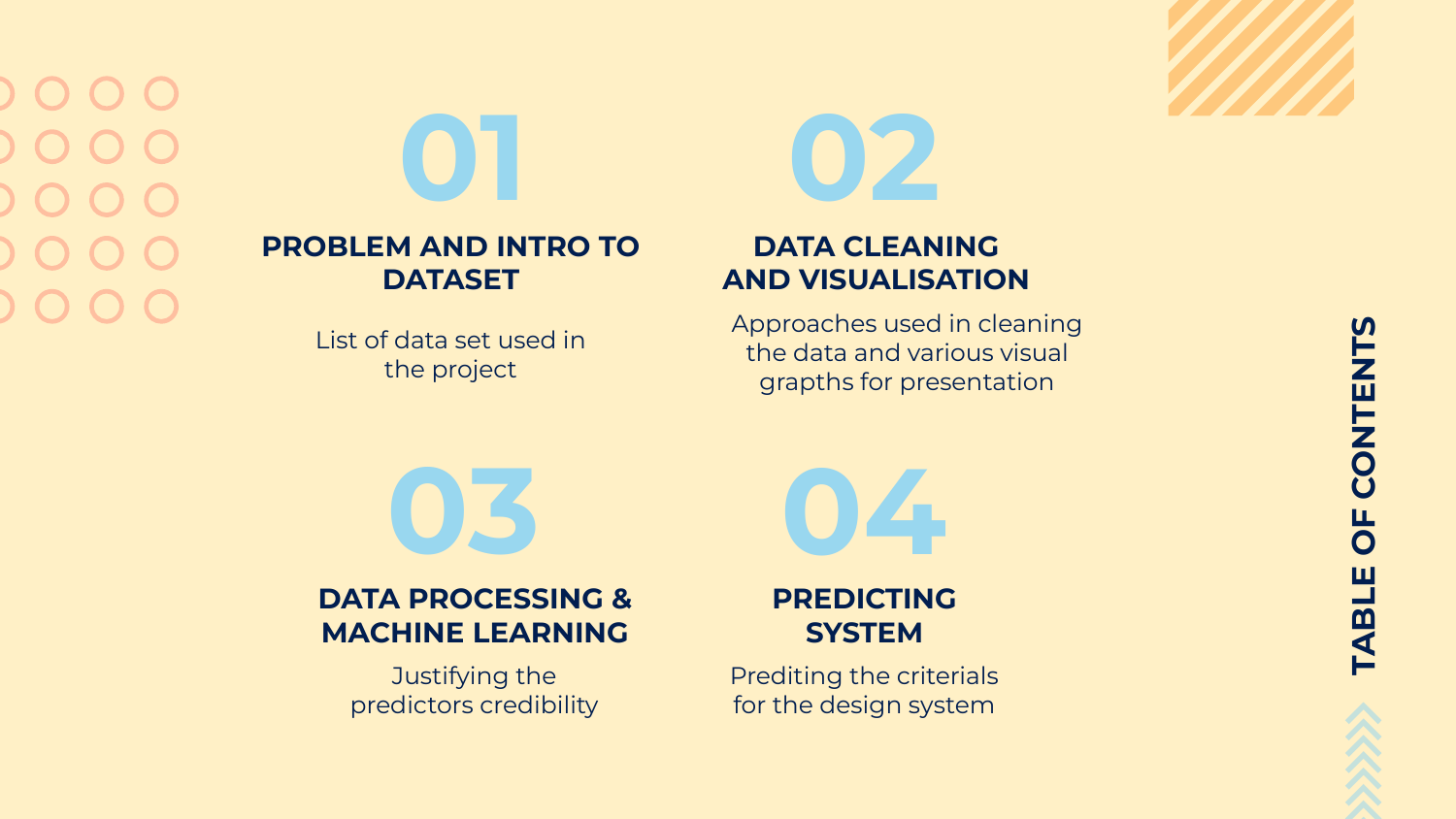

# 01
02
TABLE OF CONTENTS
DATA CLEANING
AND VISUALISATION
PROBLEM AND INTRO TO
DATASET
Approaches used in cleaning the data and various visual grapths for presentation

List of data set used in the project
03
04
PREDICTING SYSTEM
DATA PROCESSING & MACHINE LEARNING
Justifying the predictors credibility
Prediting the criterials for the design system